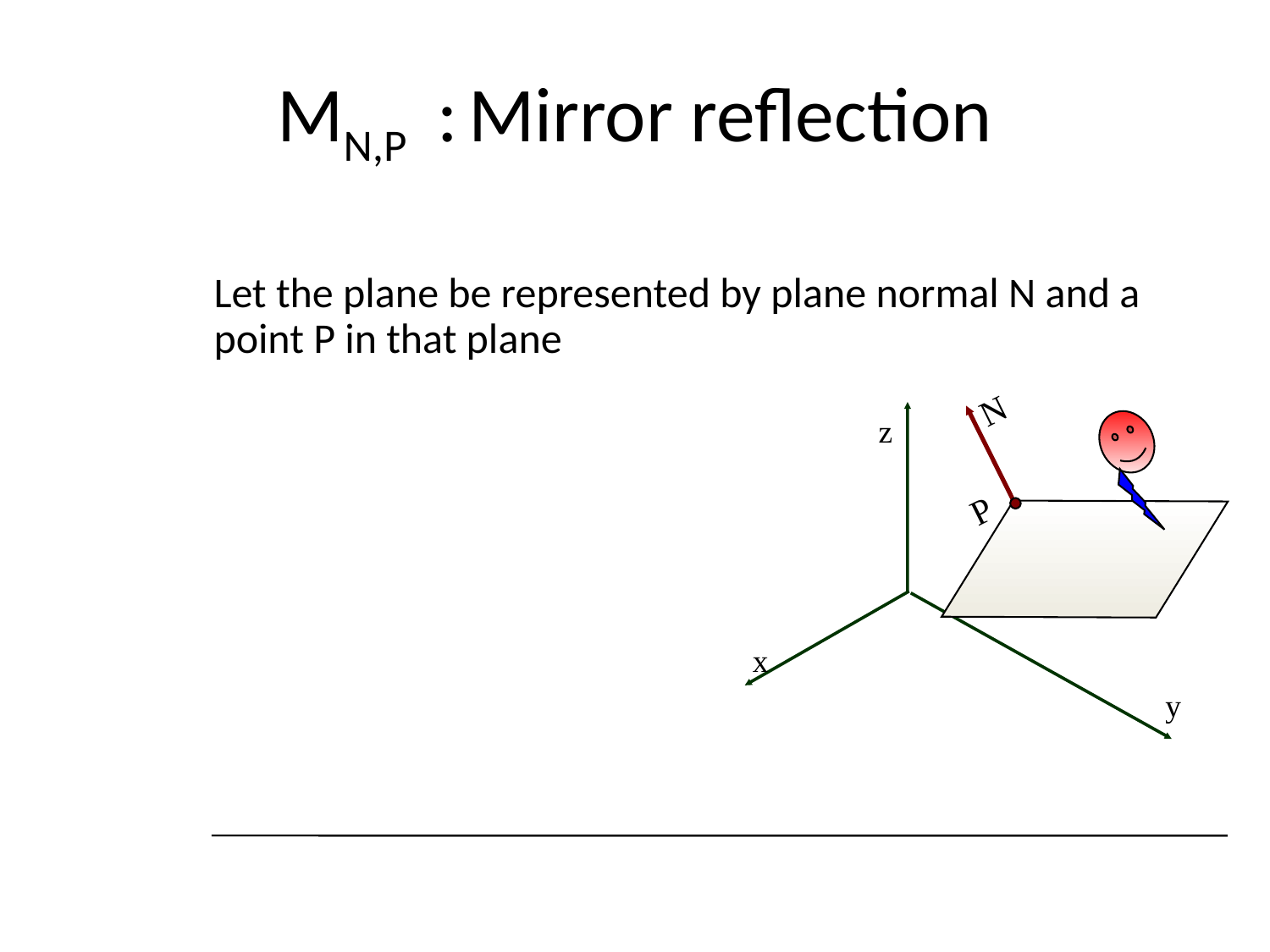

# MN,P   : Mirror reflection
Let the plane be represented by plane normal N and a point P in that plane
N

P

z

x
y